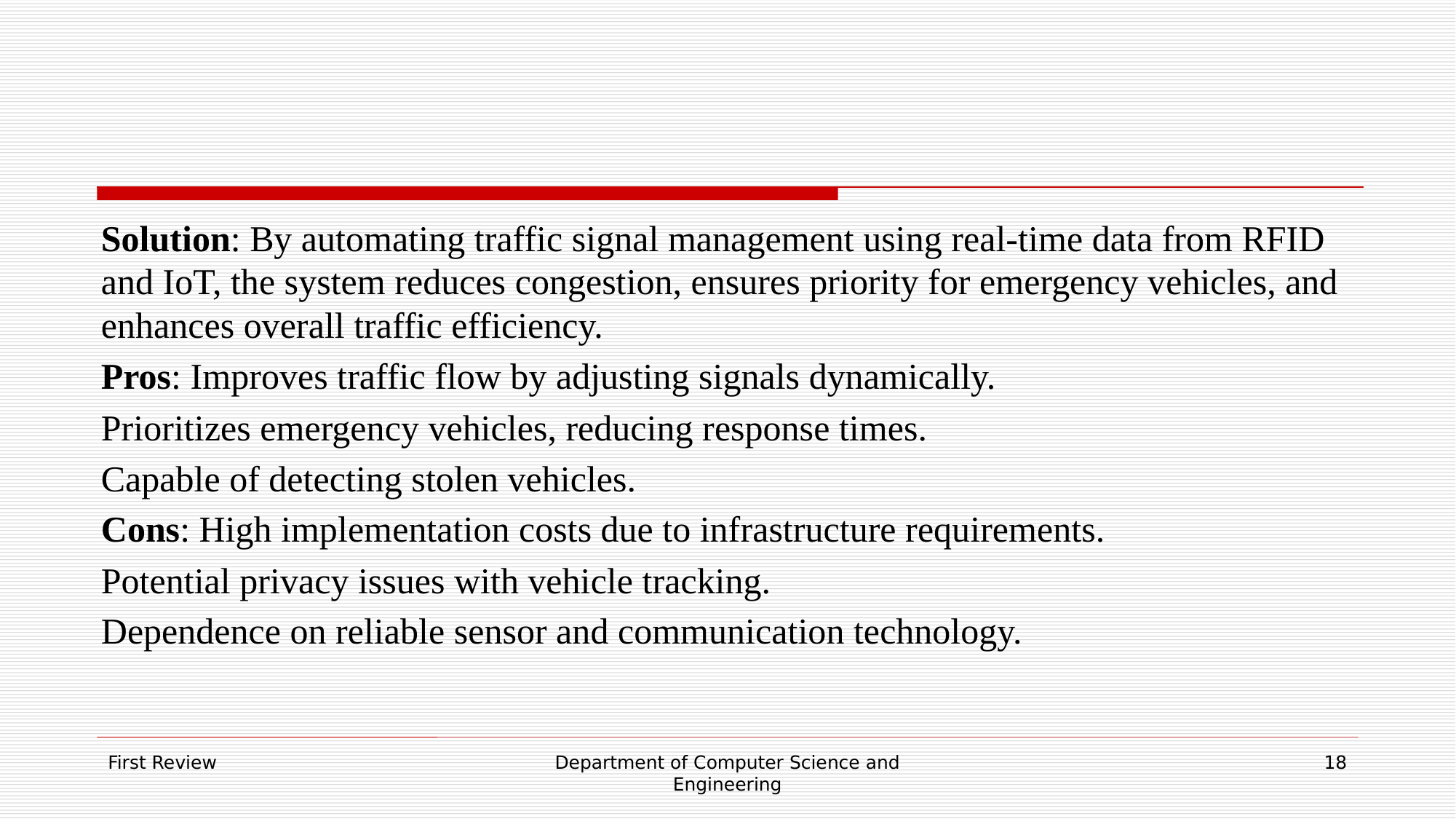

#
Solution: By automating traffic signal management using real-time data from RFID and IoT, the system reduces congestion, ensures priority for emergency vehicles, and enhances overall traffic efficiency.
Pros: Improves traffic flow by adjusting signals dynamically.
Prioritizes emergency vehicles, reducing response times.
Capable of detecting stolen vehicles.
Cons: High implementation costs due to infrastructure requirements.
Potential privacy issues with vehicle tracking.
Dependence on reliable sensor and communication technology.

First Review
Department of Computer Science and Engineering
18